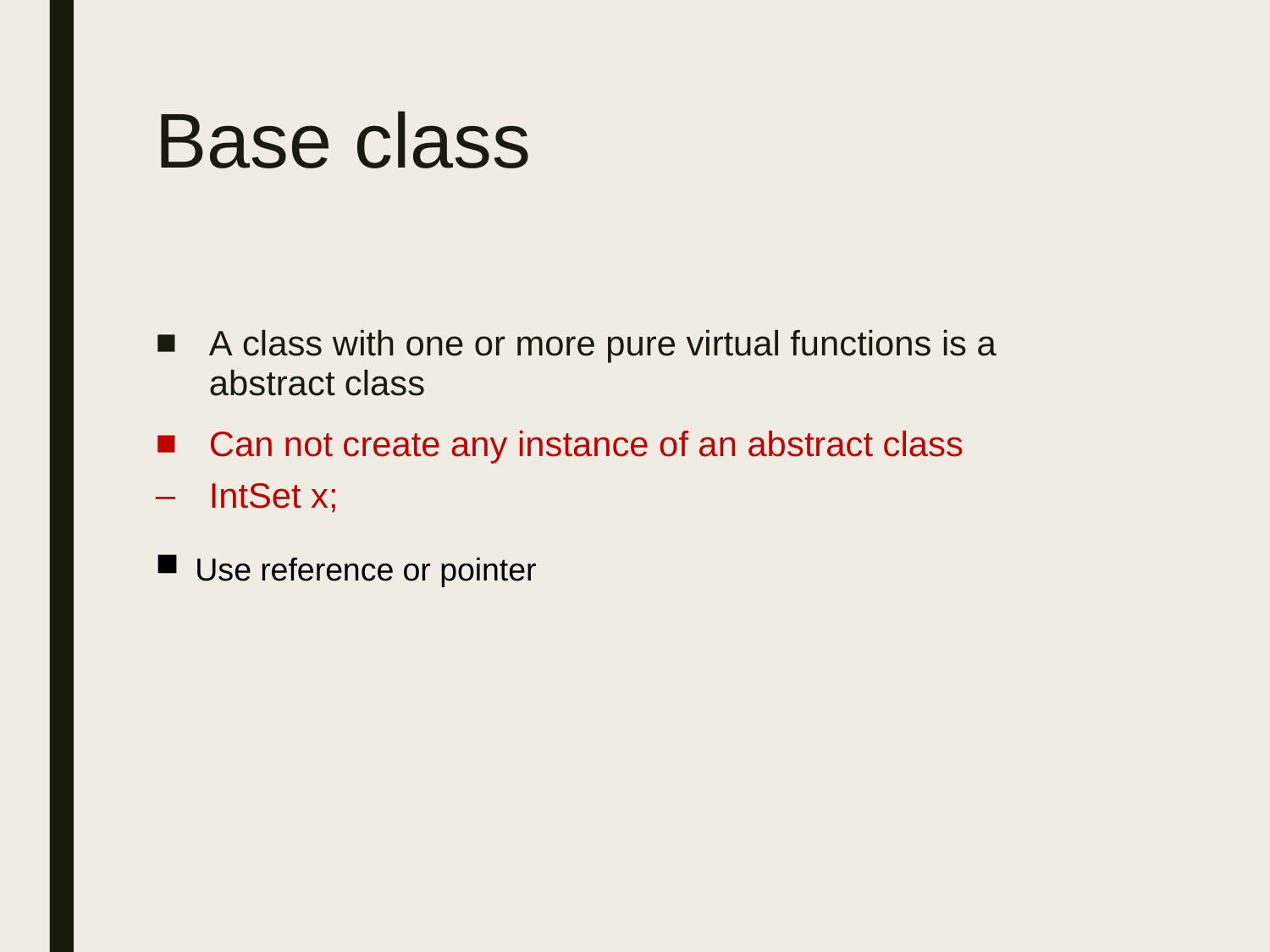

# Base class
A class with one or more pure virtual functions is a abstract class
Can not create any instance of an abstract class
IntSet x;

Use reference or pointer